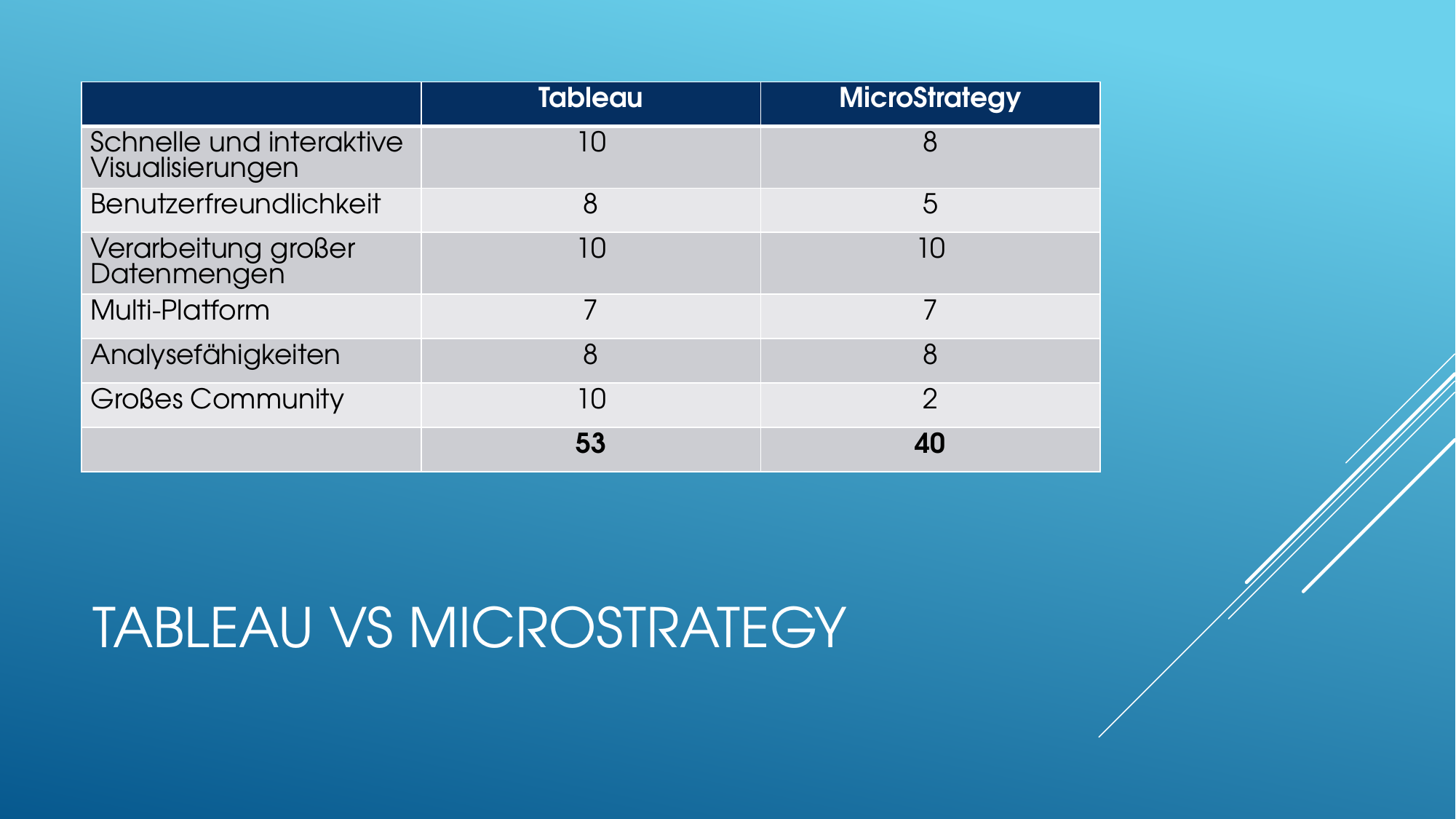

|  | Tableau | MicroStrategy |
| --- | --- | --- |
| Schnelle und interaktive Visualisierungen | 10 | 8 |
| Benutzerfreundlichkeit | 8 | 5 |
| Verarbeitung großer Datenmengen | 10 | 10 |
| Multi-Platform | 7 | 7 |
| Analysefähigkeiten | 8 | 8 |
| Großes Community | 10 | 2 |
|  | 53 | 40 |
# Tableau vs MicroStrategy